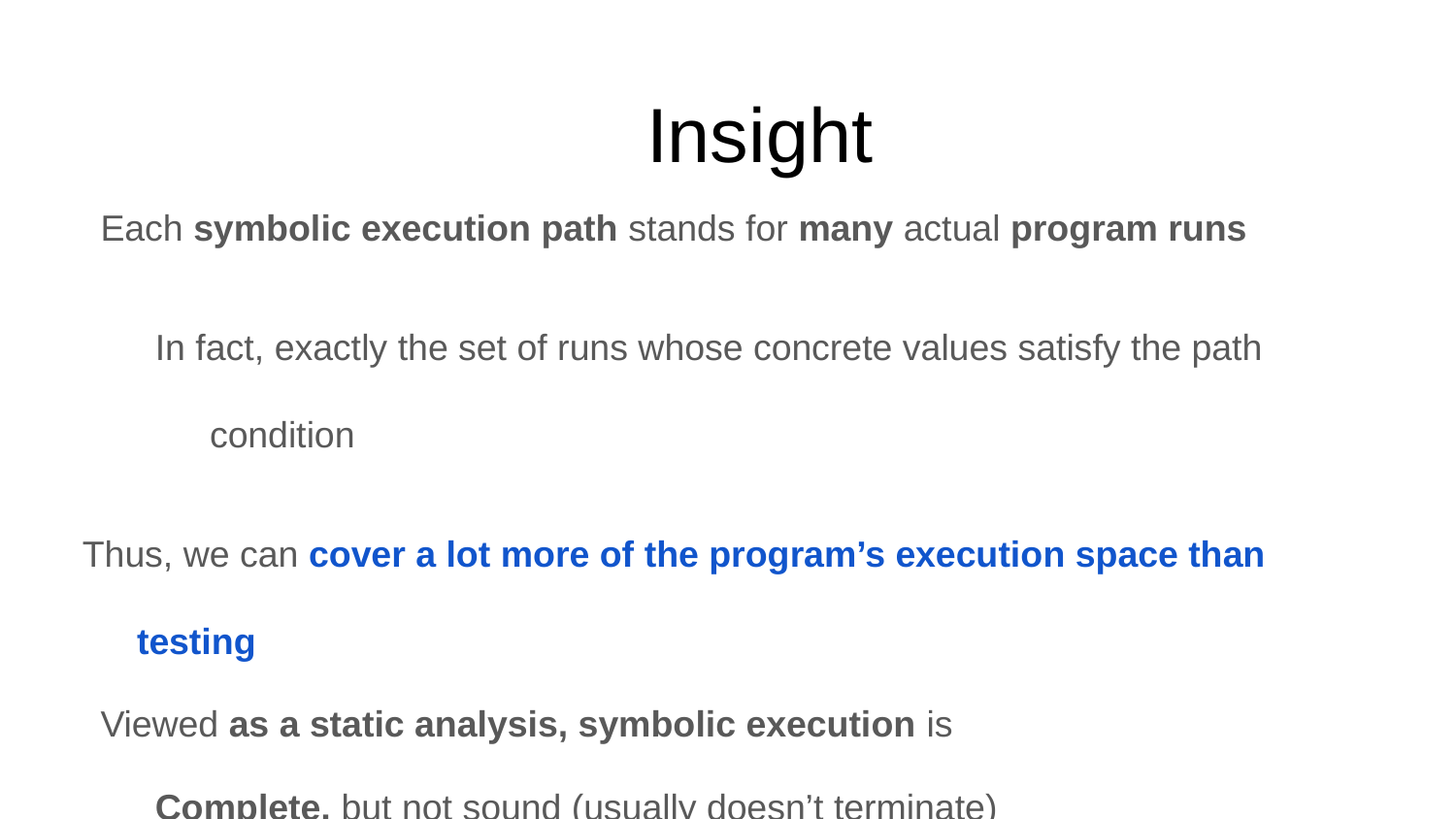

# Insight
Each symbolic execution path stands for many actual program runs
In fact, exactly the set of runs whose concrete values satisfy the path condition
Thus, we can cover a lot more of the program’s execution space than testing
Viewed as a static analysis, symbolic execution is
Complete, but not sound (usually doesn’t terminate)
Path, flow, and context sensitive